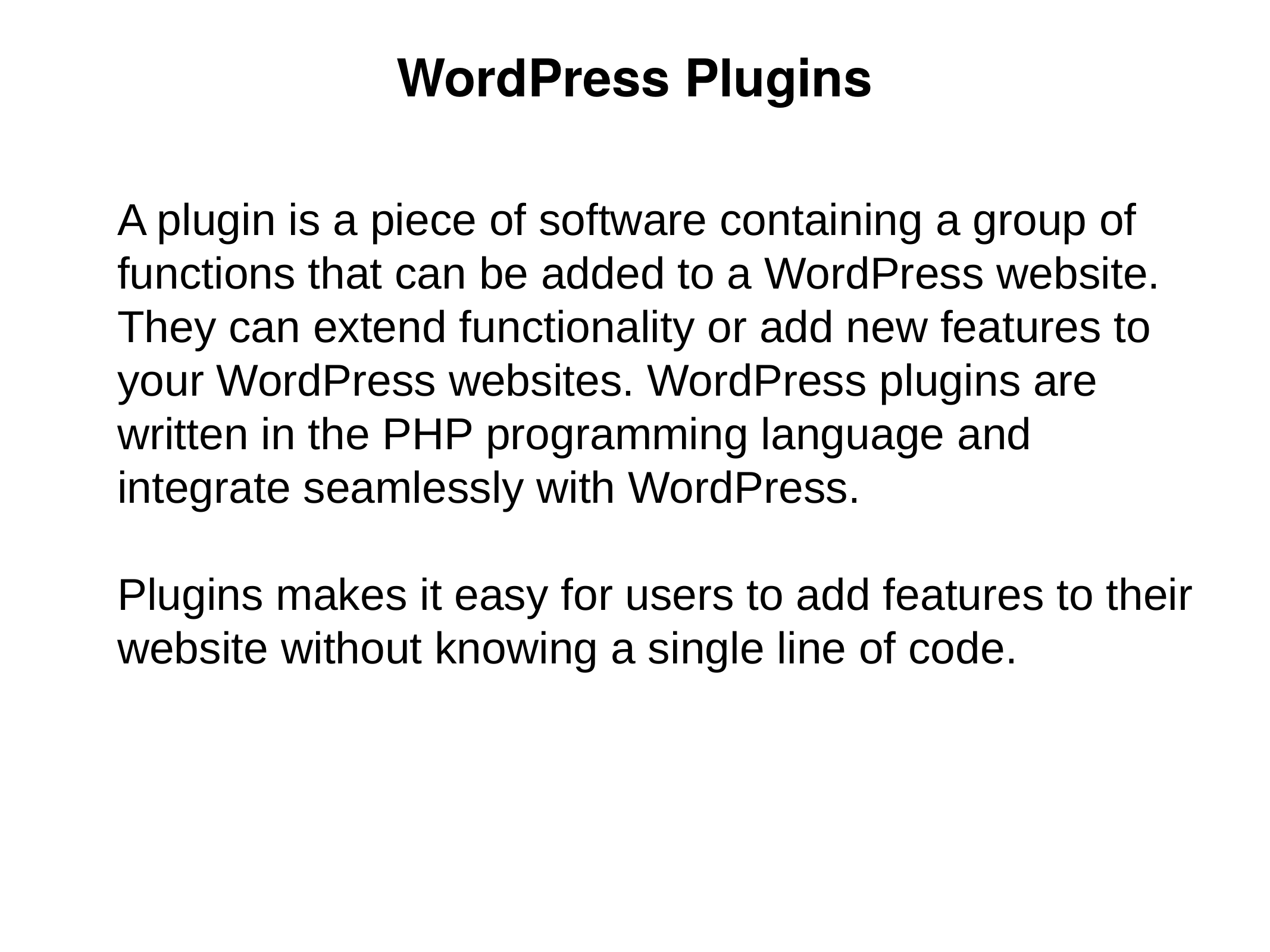

WordPress Plugins
A plugin is a piece of software containing a group of functions that can be added to a WordPress website. They can extend functionality or add new features to your WordPress websites. WordPress plugins are written in the PHP programming language and integrate seamlessly with WordPress.

Plugins makes it easy for users to add features to their website without knowing a single line of code.